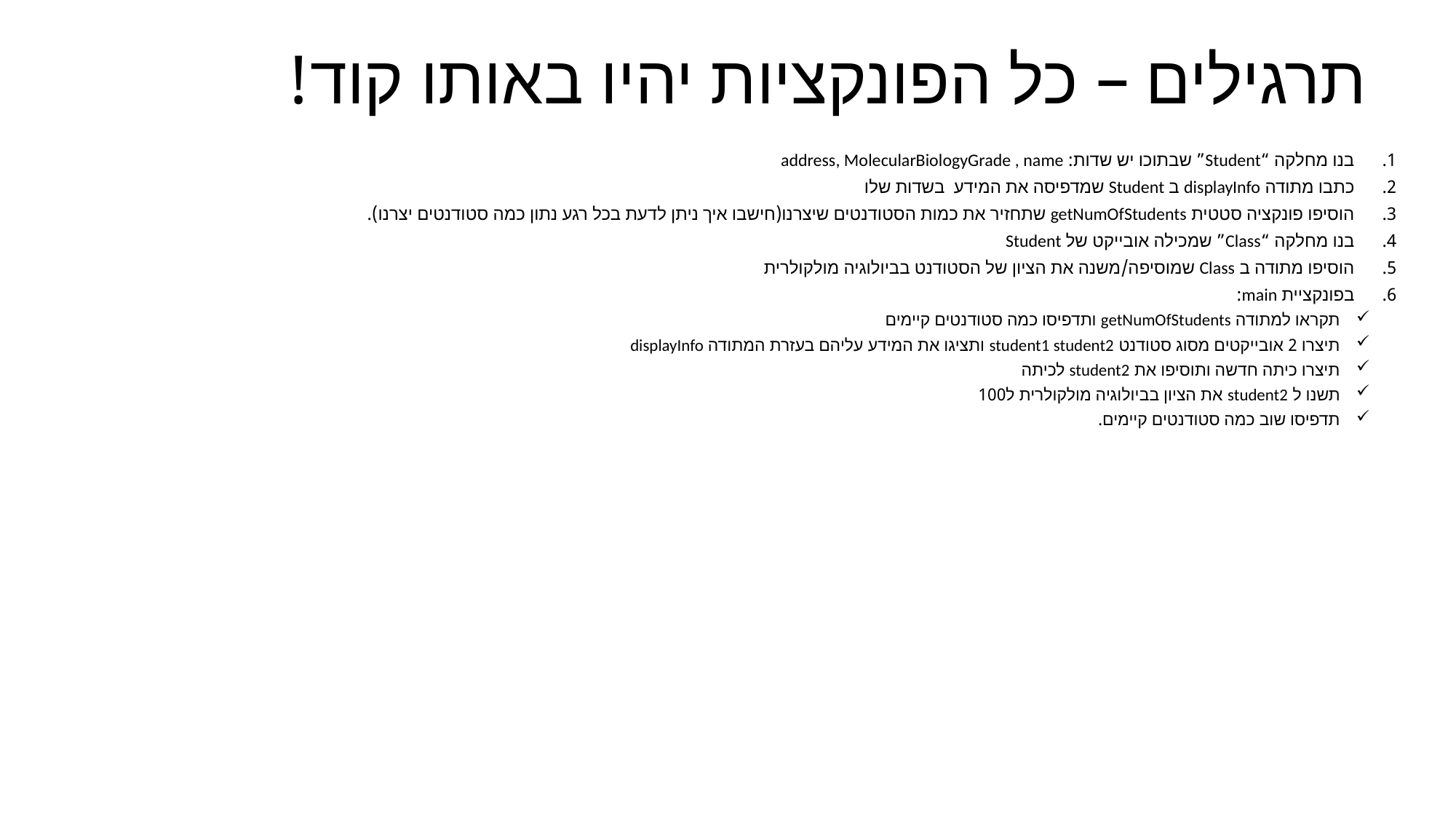

# תרגילים – כל הפונקציות יהיו באותו קוד!
בנו מחלקה “Student” שבתוכו יש שדות: address, MolecularBiologyGrade , name
כתבו מתודה displayInfo ב Student שמדפיסה את המידע  בשדות שלו
הוסיפו פונקציה סטטית getNumOfStudents שתחזיר את כמות הסטודנטים שיצרנו(חישבו איך ניתן לדעת בכל רגע נתון כמה סטודנטים יצרנו).
בנו מחלקה “Class” שמכילה אובייקט של Student
הוסיפו מתודה ב Class שמוסיפה/משנה את הציון של הסטודנט בביולוגיה מולקולרית
בפונקציית main:
 תקראו למתודה getNumOfStudents ותדפיסו כמה סטודנטים קיימים
 תיצרו 2 אובייקטים מסוג סטודנט student1 student2 ותציגו את המידע עליהם בעזרת המתודה displayInfo
 תיצרו כיתה חדשה ותוסיפו את student2 לכיתה
 תשנו ל student2 את הציון בביולוגיה מולקולרית ל100
 תדפיסו שוב כמה סטודנטים קיימים.